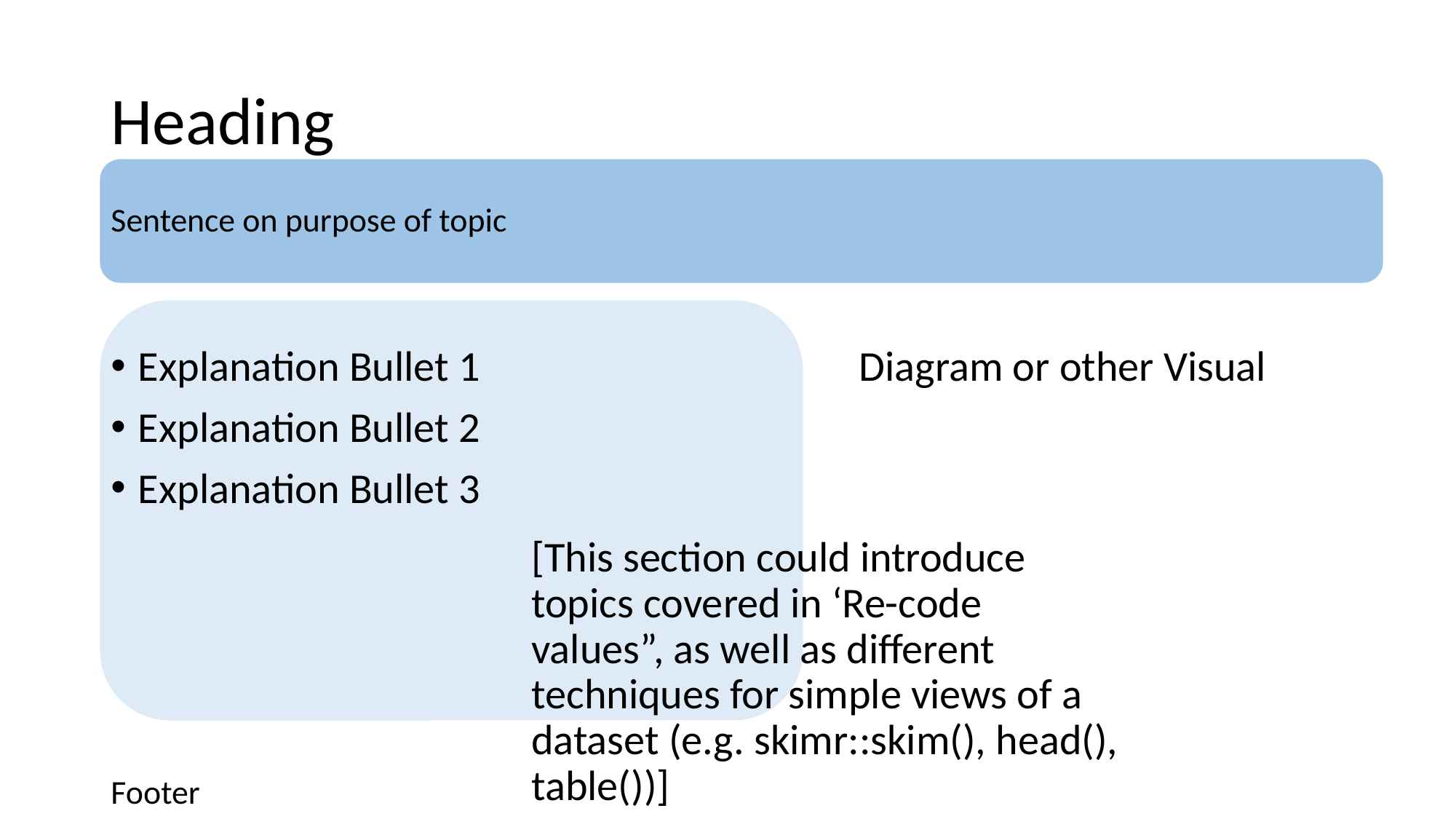

# Heading
Sentence on purpose of topic

Explanation Bullet 1
Explanation Bullet 2
Explanation Bullet 3
Diagram or other Visual
[This section could introduce topics covered in ‘Re-code values”, as well as different techniques for simple views of a dataset (e.g. skimr::skim(), head(), table())]
Footer